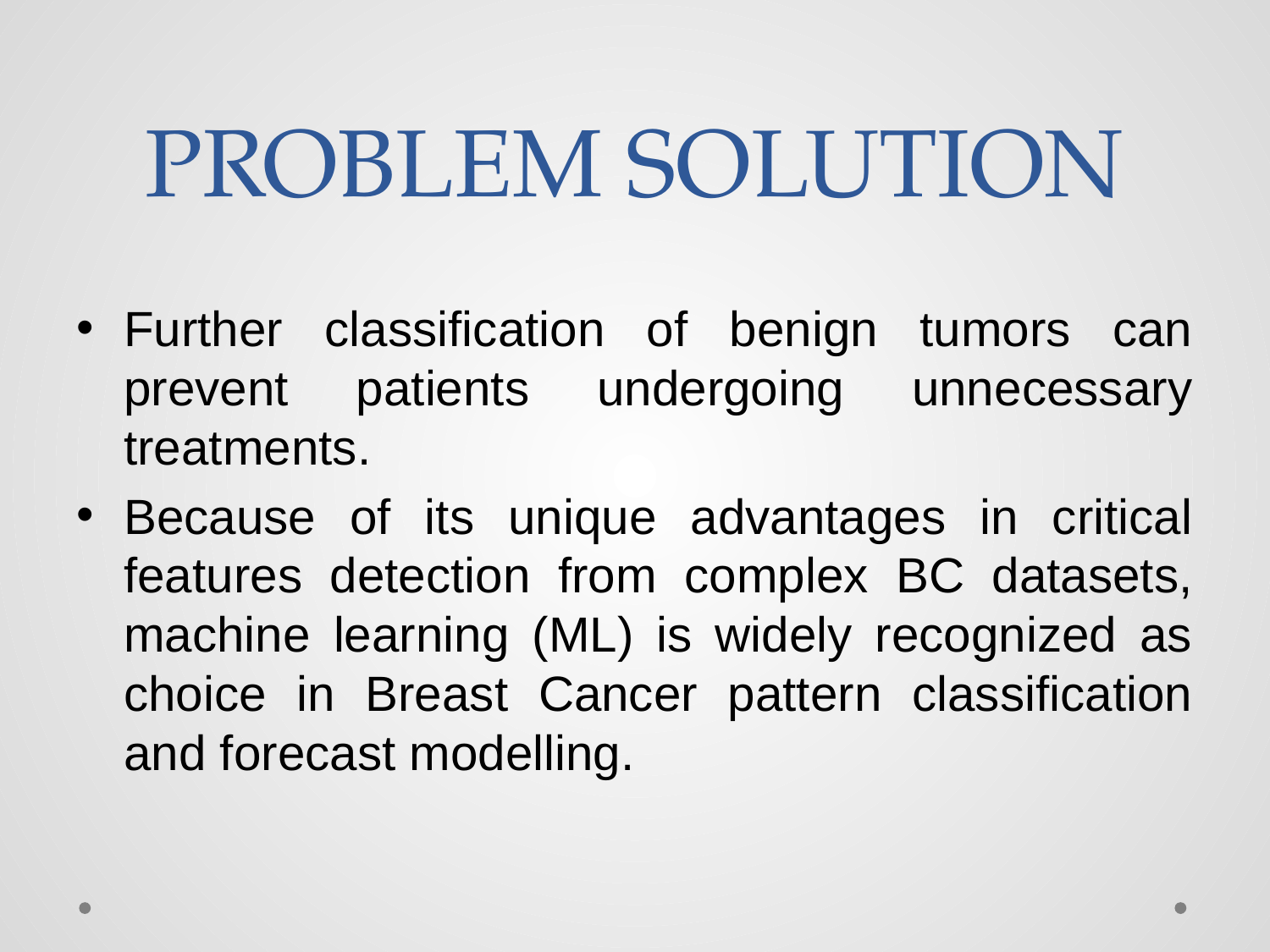

# PROBLEM SOLUTION

Further classification of benign tumors can prevent patients undergoing unnecessary treatments.
Because of its unique advantages in critical features detection from complex BC datasets, machine learning (ML) is widely recognized as choice in Breast Cancer pattern classification and forecast modelling.